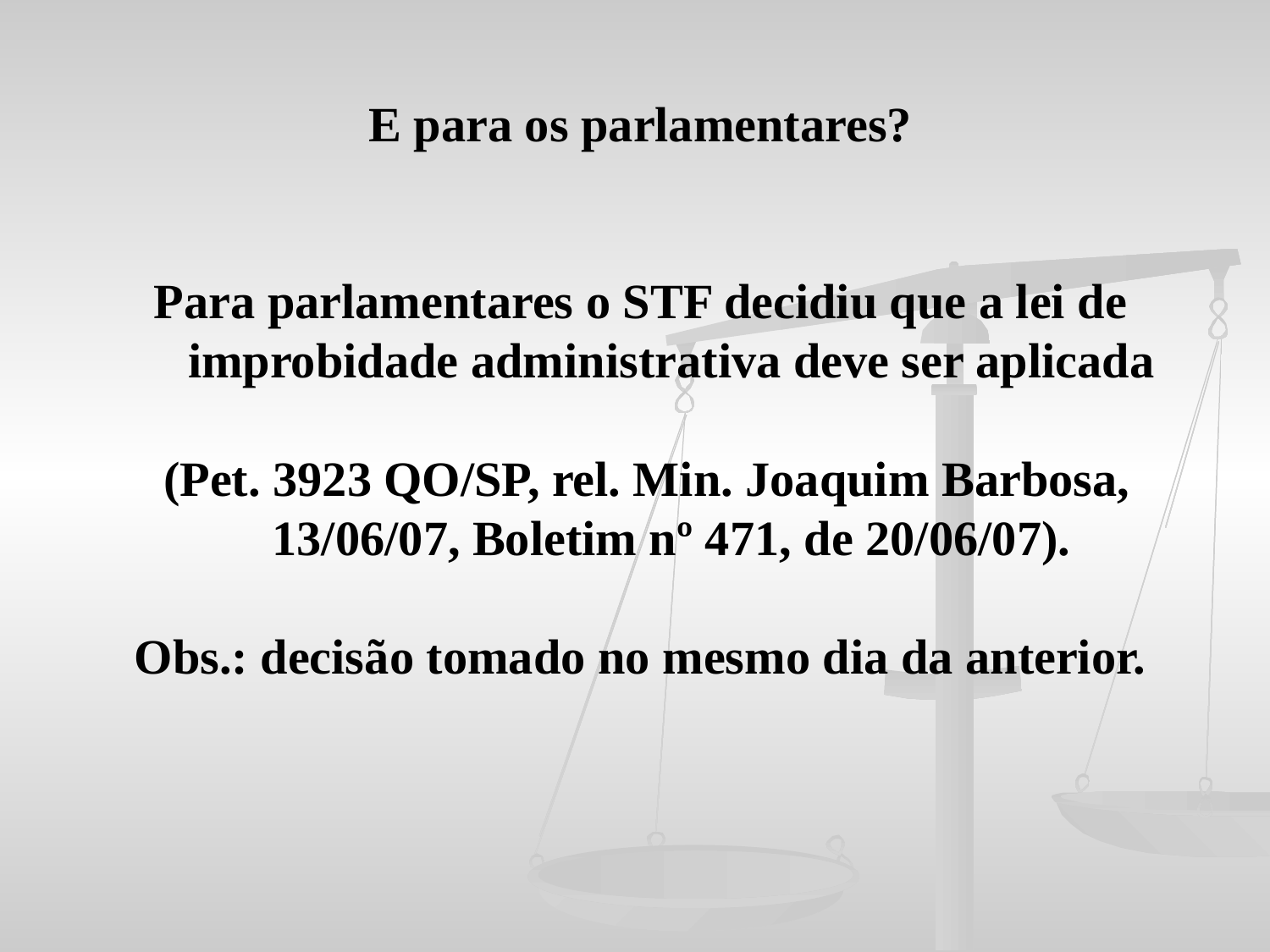

E para os parlamentares?

Para parlamentares o STF decidiu que a lei de improbidade administrativa deve ser aplicada

 (Pet. 3923 QO/SP, rel. Min. Joaquim Barbosa, 13/06/07, Boletim nº 471, de 20/06/07).

Obs.: decisão tomado no mesmo dia da anterior.